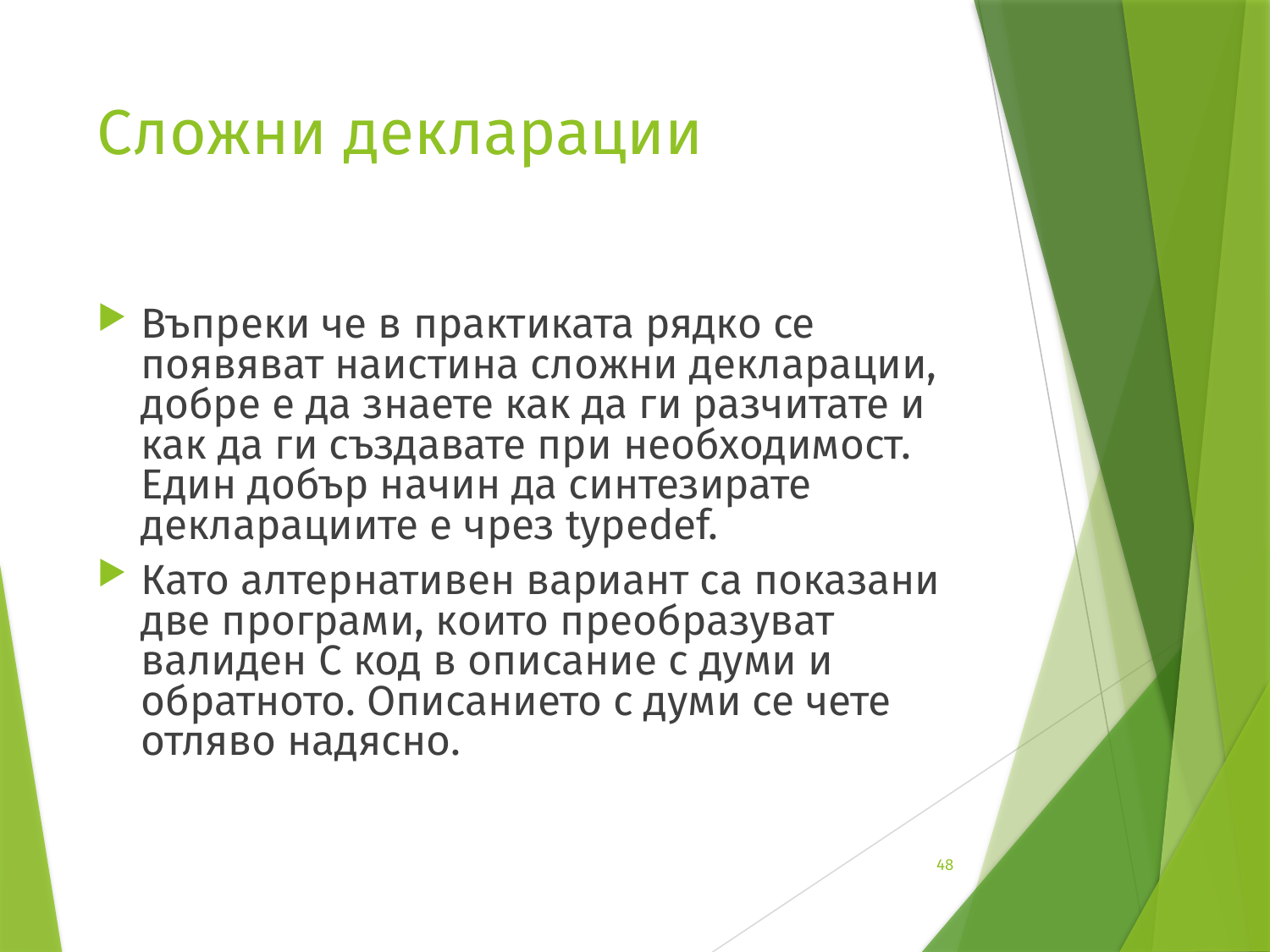

# Сложни декларации
Въпреки че в практиката рядко се появяват наистина сложни декларации, добре е да знаете как да ги разчитате и как да ги създавате при необходимост. Един добър начин да синтезирате декларациите е чрез typedef.
Като алтернативен вариант са показани две програми, които преобразуват валиден С код в описание с думи и обратното. Описанието с думи се чете отляво надясно.

48